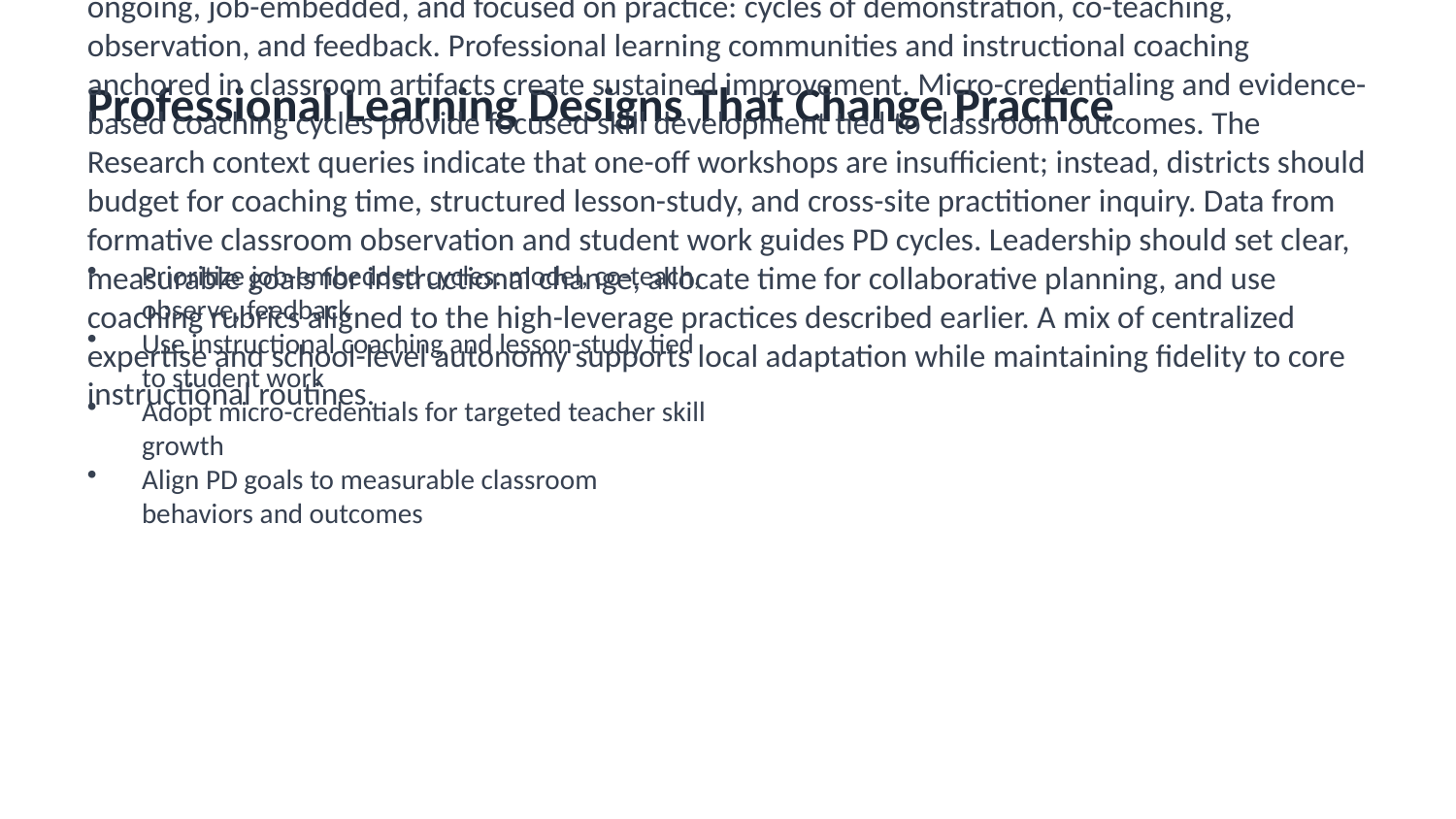

Professional Learning Designs That Change Practice
Drawing on the Research context queries and professional learning literature, this slide describes models that produce observable changes in instruction. Effective professional development is ongoing, job-embedded, and focused on practice: cycles of demonstration, co-teaching, observation, and feedback. Professional learning communities and instructional coaching anchored in classroom artifacts create sustained improvement. Micro-credentialing and evidence-based coaching cycles provide focused skill development tied to classroom outcomes. The Research context queries indicate that one-off workshops are insufficient; instead, districts should budget for coaching time, structured lesson-study, and cross-site practitioner inquiry. Data from formative classroom observation and student work guides PD cycles. Leadership should set clear, measurable goals for instructional change, allocate time for collaborative planning, and use coaching rubrics aligned to the high-leverage practices described earlier. A mix of centralized expertise and school-level autonomy supports local adaptation while maintaining fidelity to core instructional routines.
Prioritize job-embedded cycles: model, co-teach, observe, feedback
Use instructional coaching and lesson-study tied to student work
Adopt micro-credentials for targeted teacher skill growth
Align PD goals to measurable classroom behaviors and outcomes